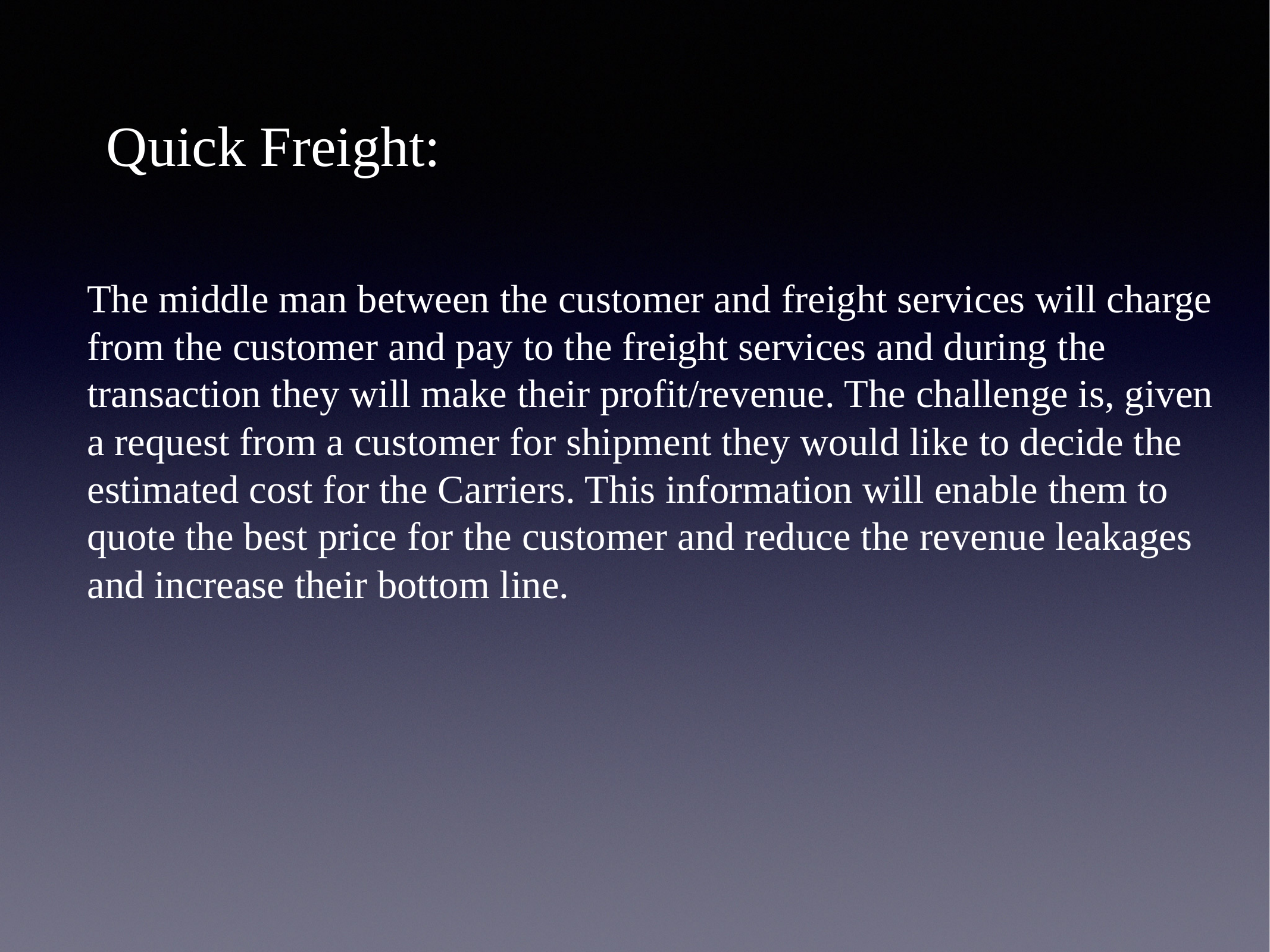

Quick Freight:
The middle man between the customer and freight services will charge from the customer and pay to the freight services and during the transaction they will make their profit/revenue. The challenge is, given a request from a customer for shipment they would like to decide the estimated cost for the Carriers. This information will enable them to quote the best price for the customer and reduce the revenue leakages and increase their bottom line.